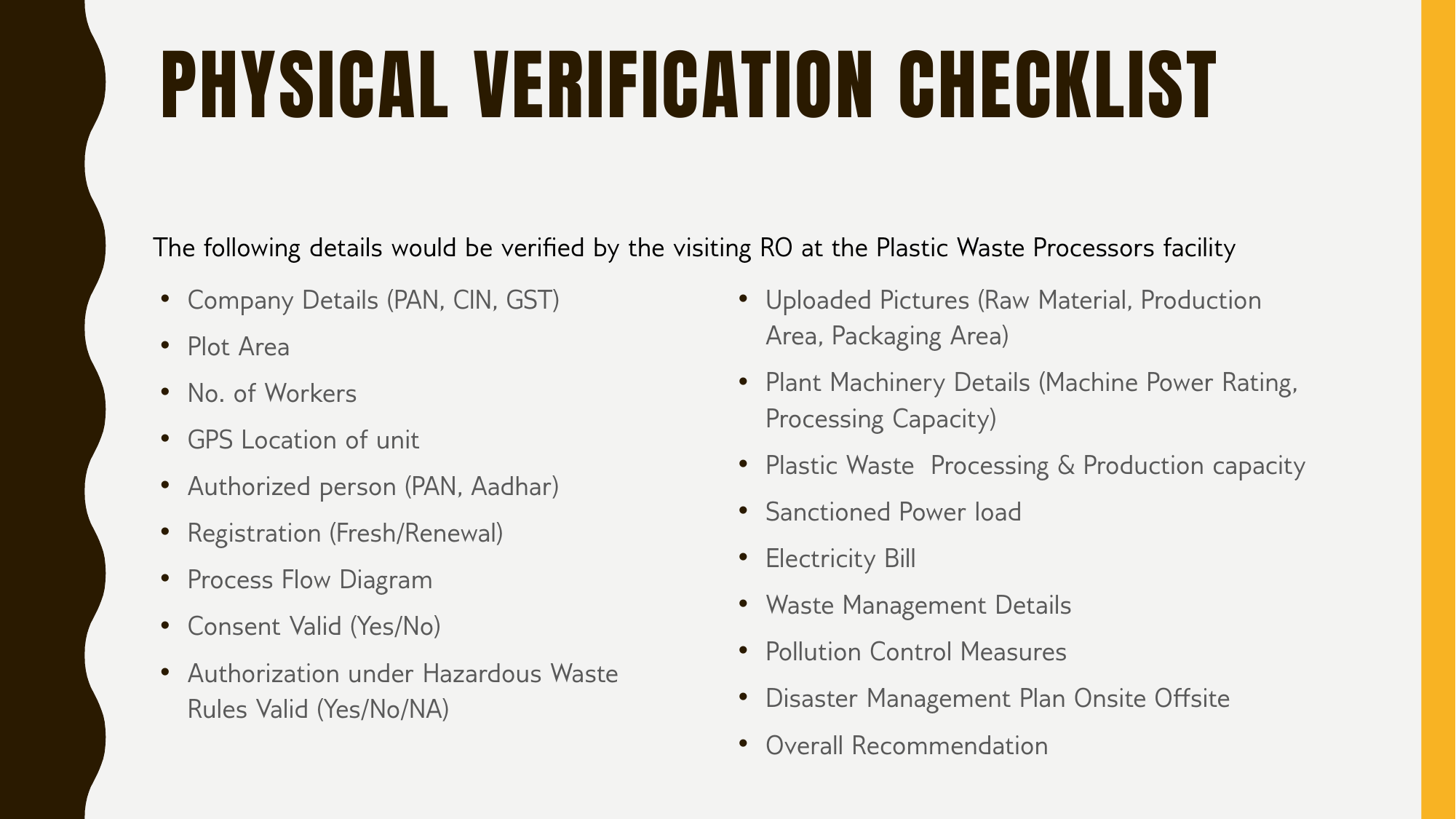

# PHYSICAL VERIFICATION checklist
The following details would be verified by the visiting RO at the Plastic Waste Processors facility
Uploaded Pictures (Raw Material, Production Area, Packaging Area)
Plant Machinery Details (Machine Power Rating, Processing Capacity)
Plastic Waste  Processing & Production capacity
Sanctioned Power load
Electricity Bill
Waste Management Details
Pollution Control Measures
Disaster Management Plan Onsite Offsite
Overall Recommendation

Company Details (PAN, CIN, GST)
Plot Area
No. of Workers
GPS Location of unit
Authorized person (PAN, Aadhar)
Registration (Fresh/Renewal)
Process Flow Diagram
Consent Valid (Yes/No)
Authorization under Hazardous Waste Rules Valid (Yes/No/NA)